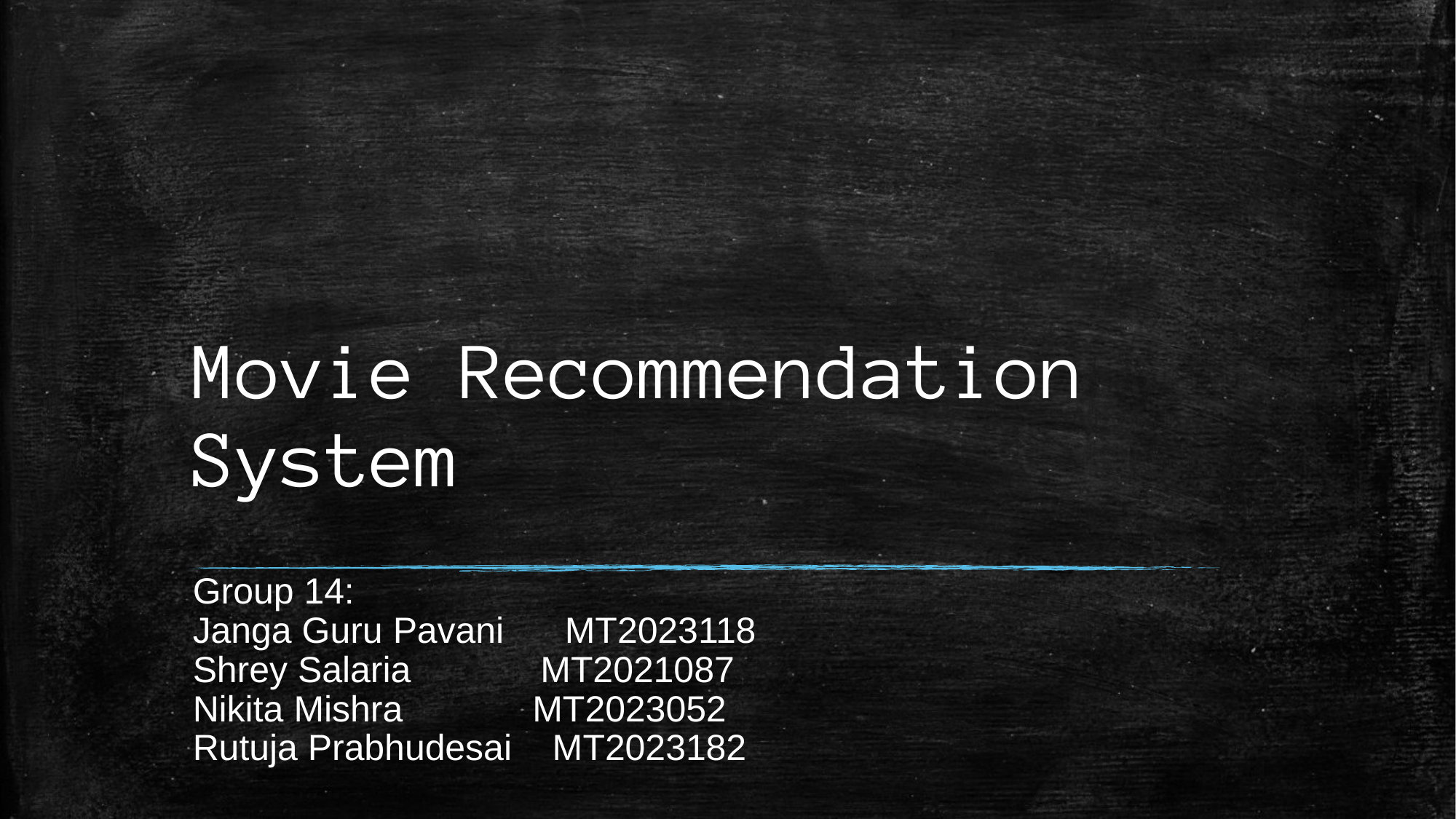

# Movie Recommendation System
Group 14:
Janga Guru Pavani      MT2023118
Shrey Salaria     MT2021087
Nikita Mishra     MT2023052
Rutuja Prabhudesai    MT2023182